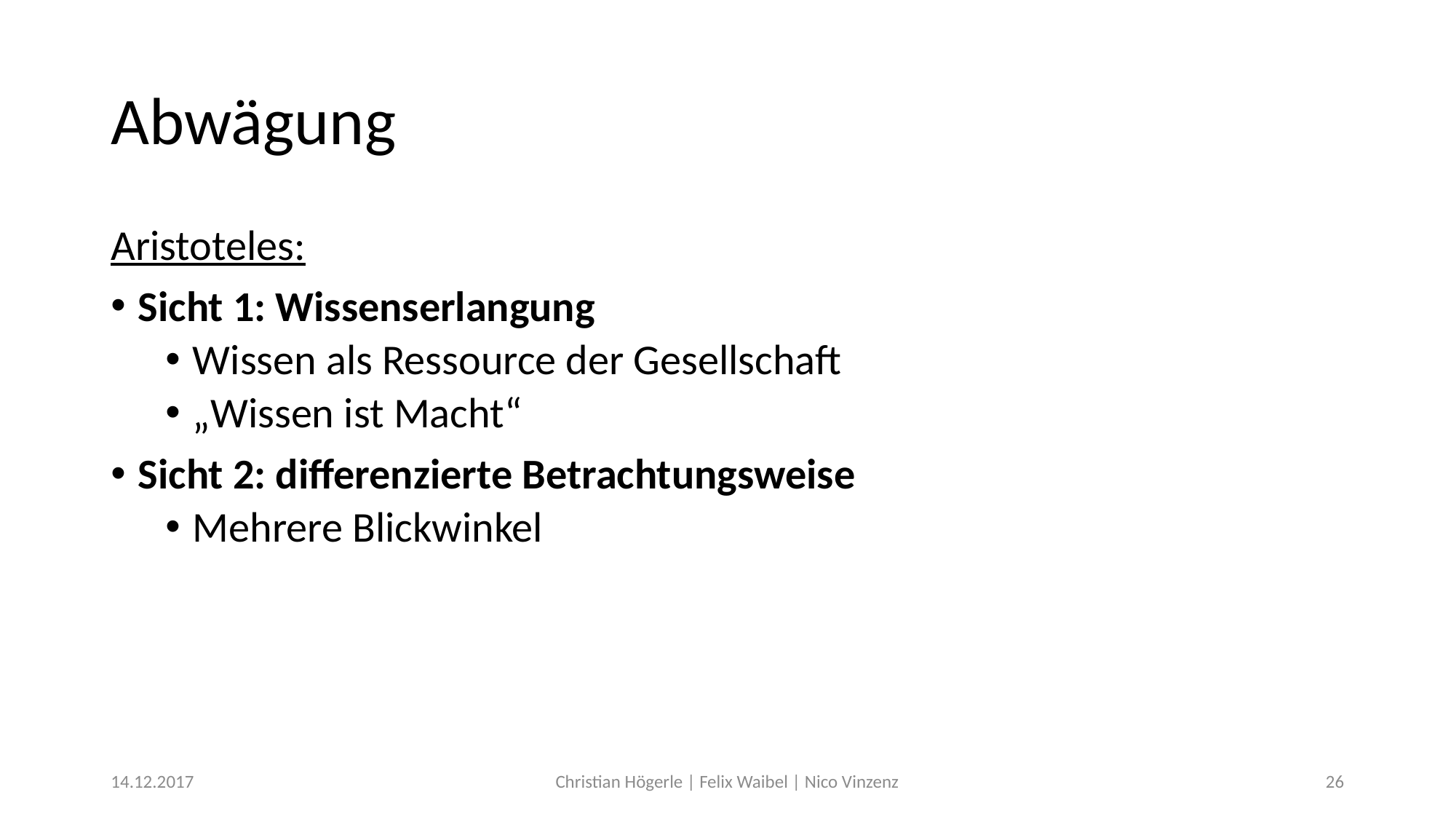

# Abwägung
Aristoteles:
Sicht 1: Wissenserlangung
Wissen als Ressource der Gesellschaft
„Wissen ist Macht“
Sicht 2: differenzierte Betrachtungsweise
Mehrere Blickwinkel

14.12.2017
Christian Högerle | Felix Waibel | Nico Vinzenz
26